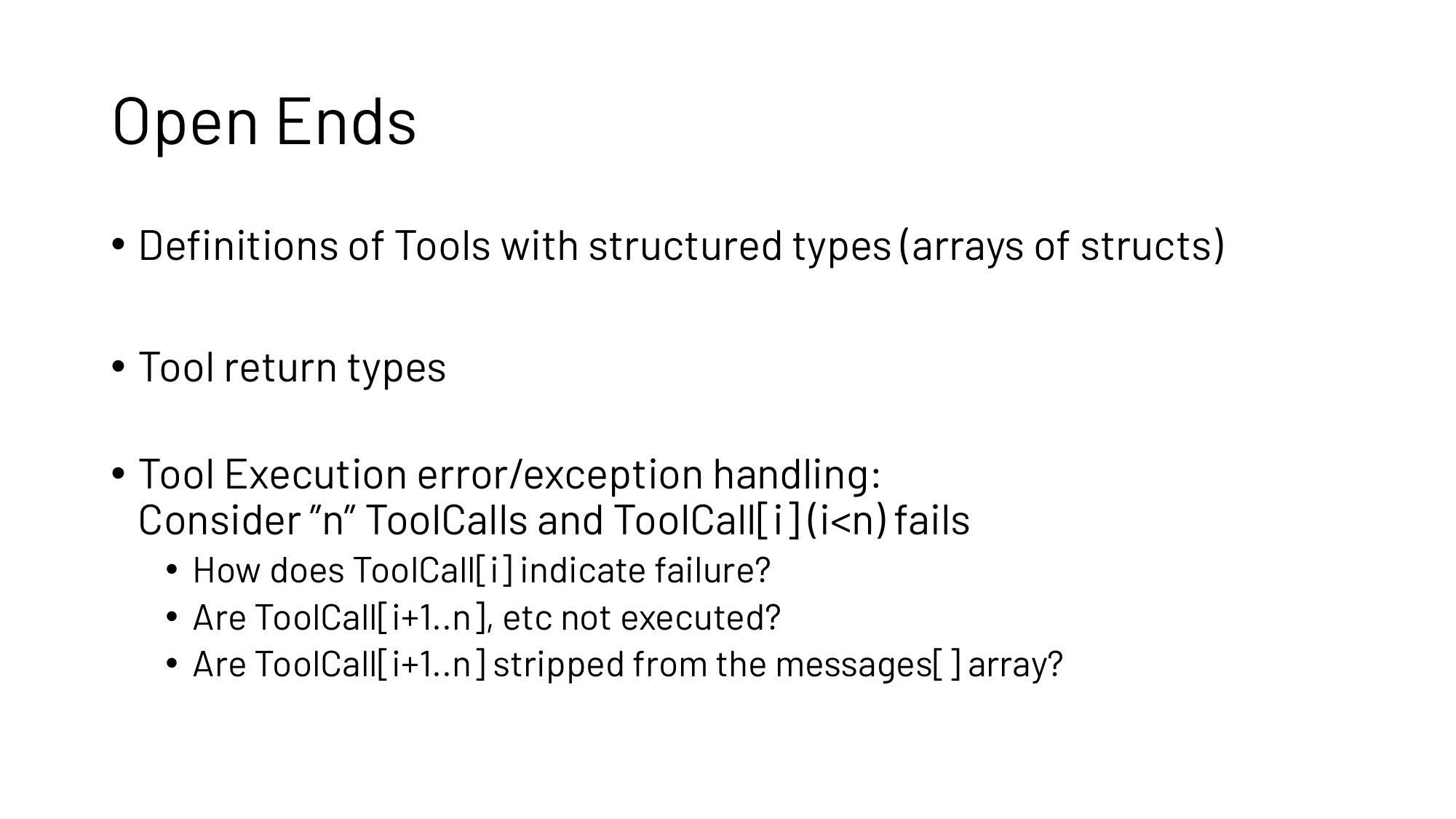

# Open Ends
Definitions of Tools with structured types (arrays of structs)

Tool return types
Tool Execution error/exception handling:
Consider ”n” ToolCalls and ToolCall[i] (i<n) fails
How does ToolCall[i] indicate failure?
Are ToolCall[i+1..n], etc not executed?
Are ToolCall[i+1..n] stripped from the messages[] array?